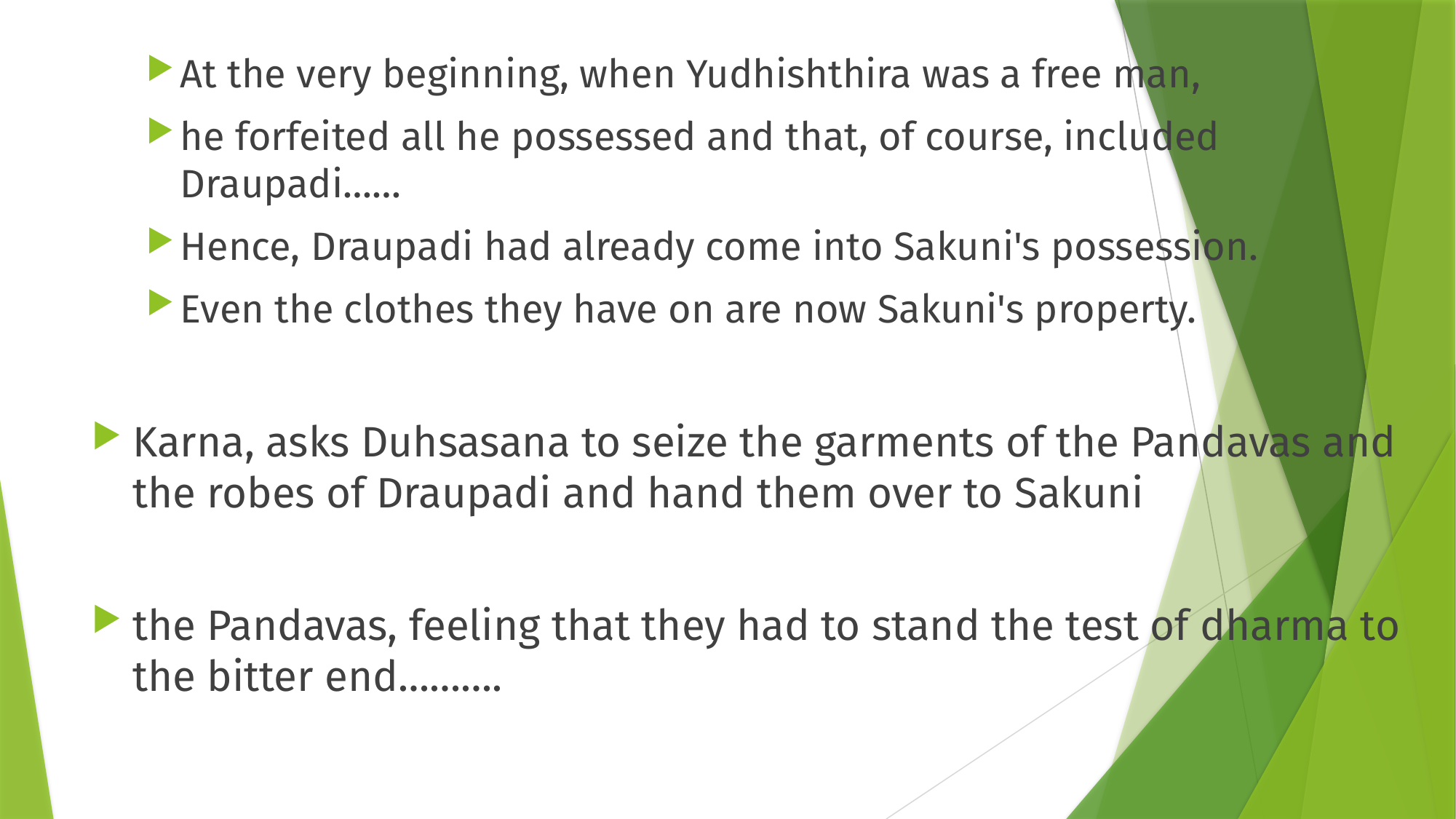

At the very beginning, when Yudhishthira was a free man,
he forfeited all he possessed and that, of course, included Draupadi……
Hence, Draupadi had already come into Sakuni's possession.
Even the clothes they have on are now Sakuni's property.

Karna, asks Duhsasana to seize the garments of the Pandavas and the robes of Draupadi and hand them over to Sakuni

the Pandavas, feeling that they had to stand the test of dharma to the bitter end……….